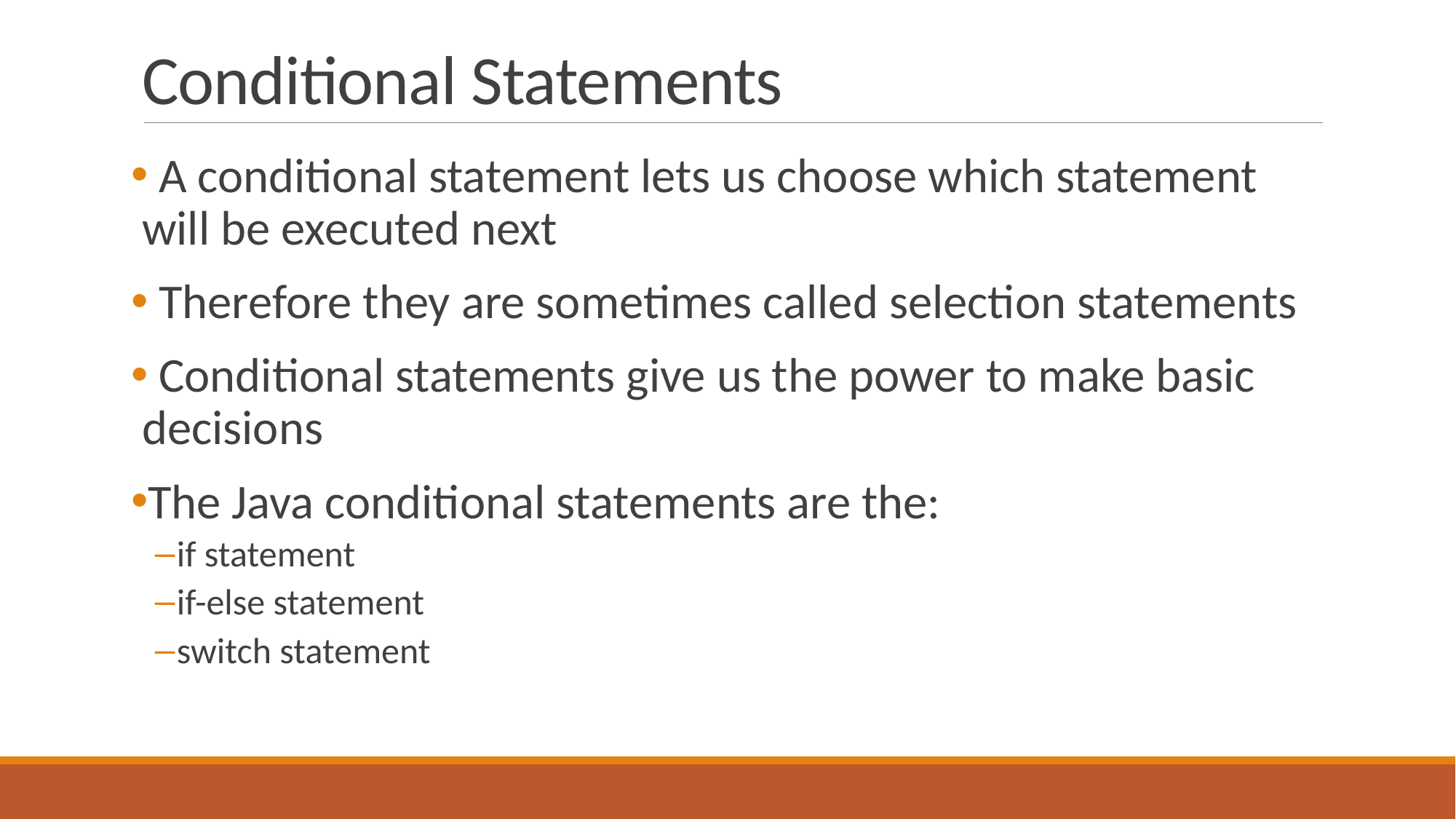

# Conditional Statements
 A conditional statement lets us choose which statement will be executed next
 Therefore they are sometimes called selection statements
 Conditional statements give us the power to make basic decisions
The Java conditional statements are the:
if statement
if-else statement
switch statement
4